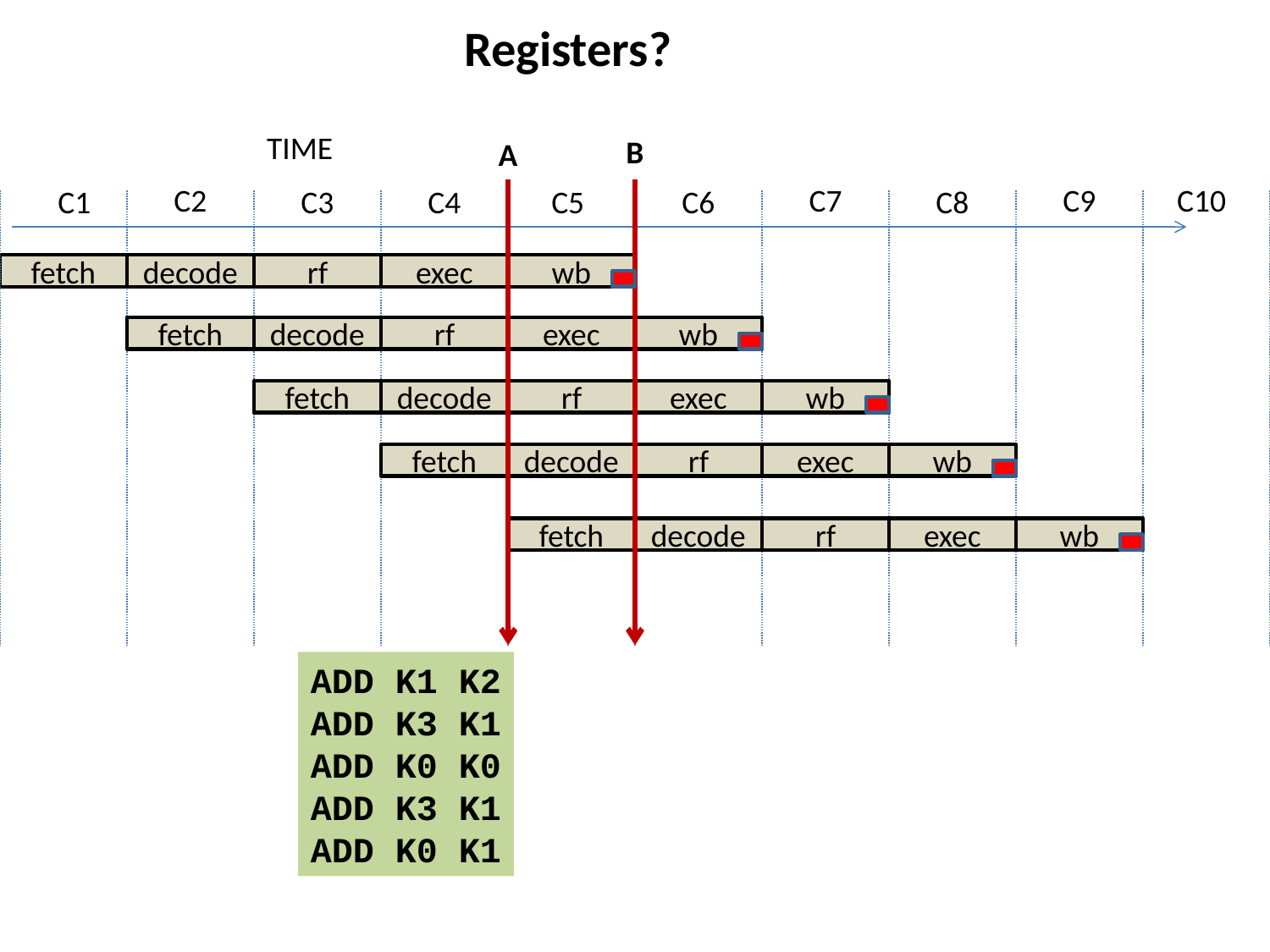

Registers?
TIME
B
A
C2
C7
C9
C10
C1
C4
C8
C3
C5
C6
fetch
decode
rf
exec
wb

fetch
decode
rf
exec
wb

fetch
decode
rf
exec
wb

fetch
decode
rf
exec
wb

fetch
decode
rf
exec
wb

ADD K1 K2
ADD K3 K1
ADD K0 K0
ADD K3 K1
ADD K0 K1